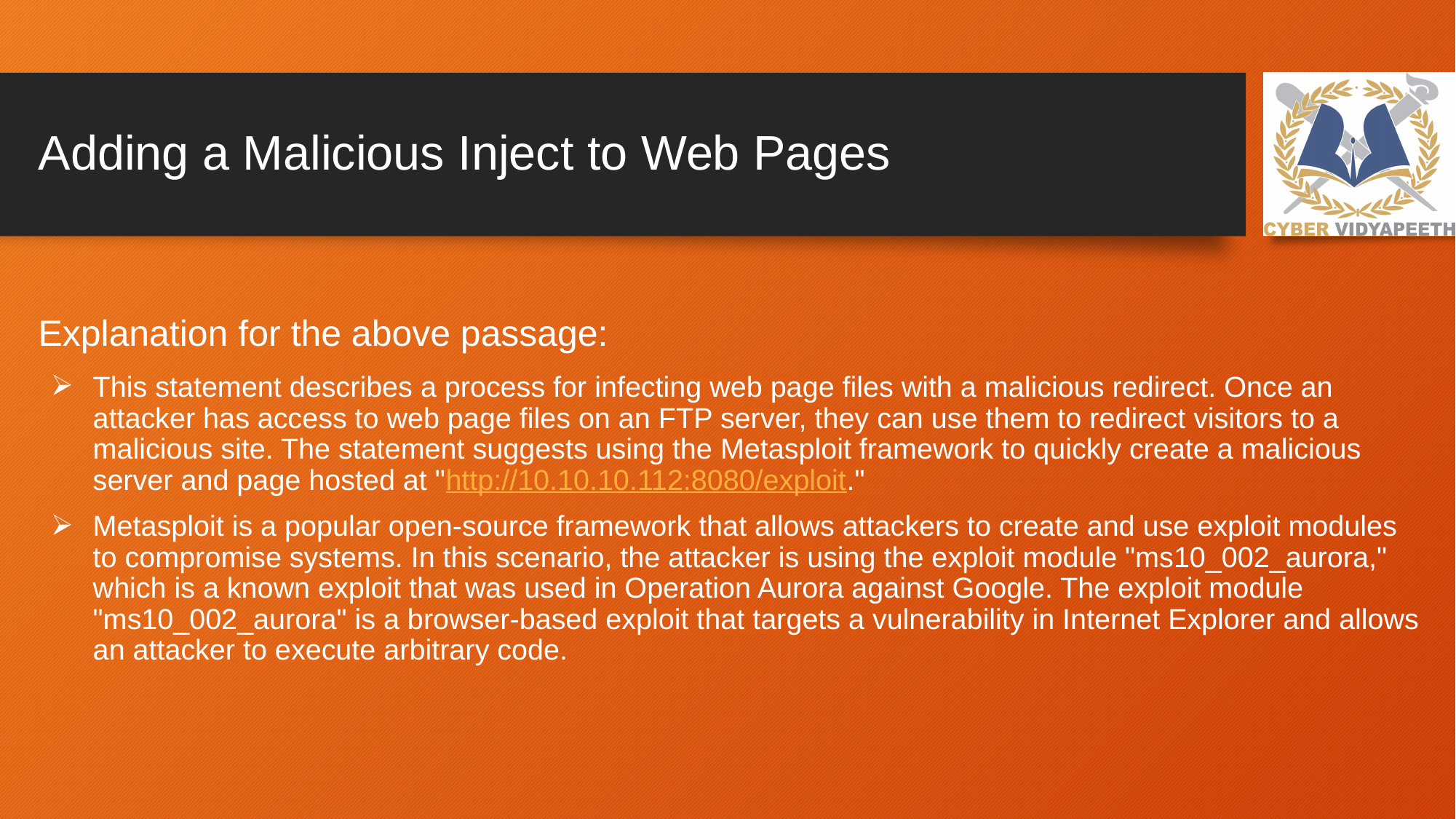

# Adding a Malicious Inject to Web Pages
Explanation for the above passage:
This statement describes a process for infecting web page files with a malicious redirect. Once an attacker has access to web page files on an FTP server, they can use them to redirect visitors to a malicious site. The statement suggests using the Metasploit framework to quickly create a malicious server and page hosted at "http://10.10.10.112:8080/exploit."
Metasploit is a popular open-source framework that allows attackers to create and use exploit modules to compromise systems. In this scenario, the attacker is using the exploit module "ms10_002_aurora," which is a known exploit that was used in Operation Aurora against Google. The exploit module "ms10_002_aurora" is a browser-based exploit that targets a vulnerability in Internet Explorer and allows an attacker to execute arbitrary code.